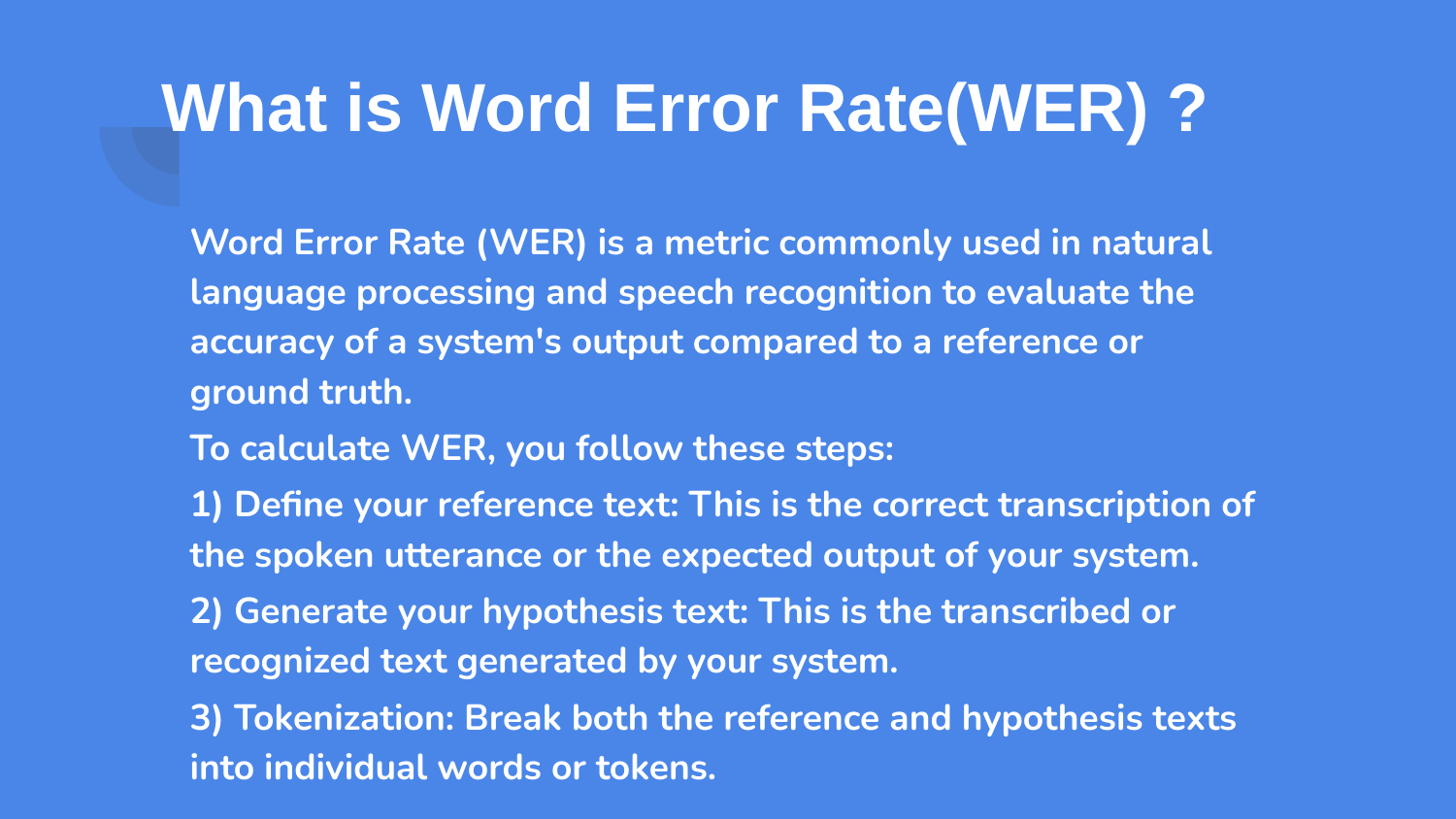

# What is Word Error Rate(WER) ?

Word Error Rate (WER) is a metric commonly used in natural language processing and speech recognition to evaluate the accuracy of a system's output compared to a reference or ground truth.
To calculate WER, you follow these steps:
1) Define your reference text: This is the correct transcription of the spoken utterance or the expected output of your system.
2) Generate your hypothesis text: This is the transcribed or recognized text generated by your system.
3) Tokenization: Break both the reference and hypothesis texts into individual words or tokens.